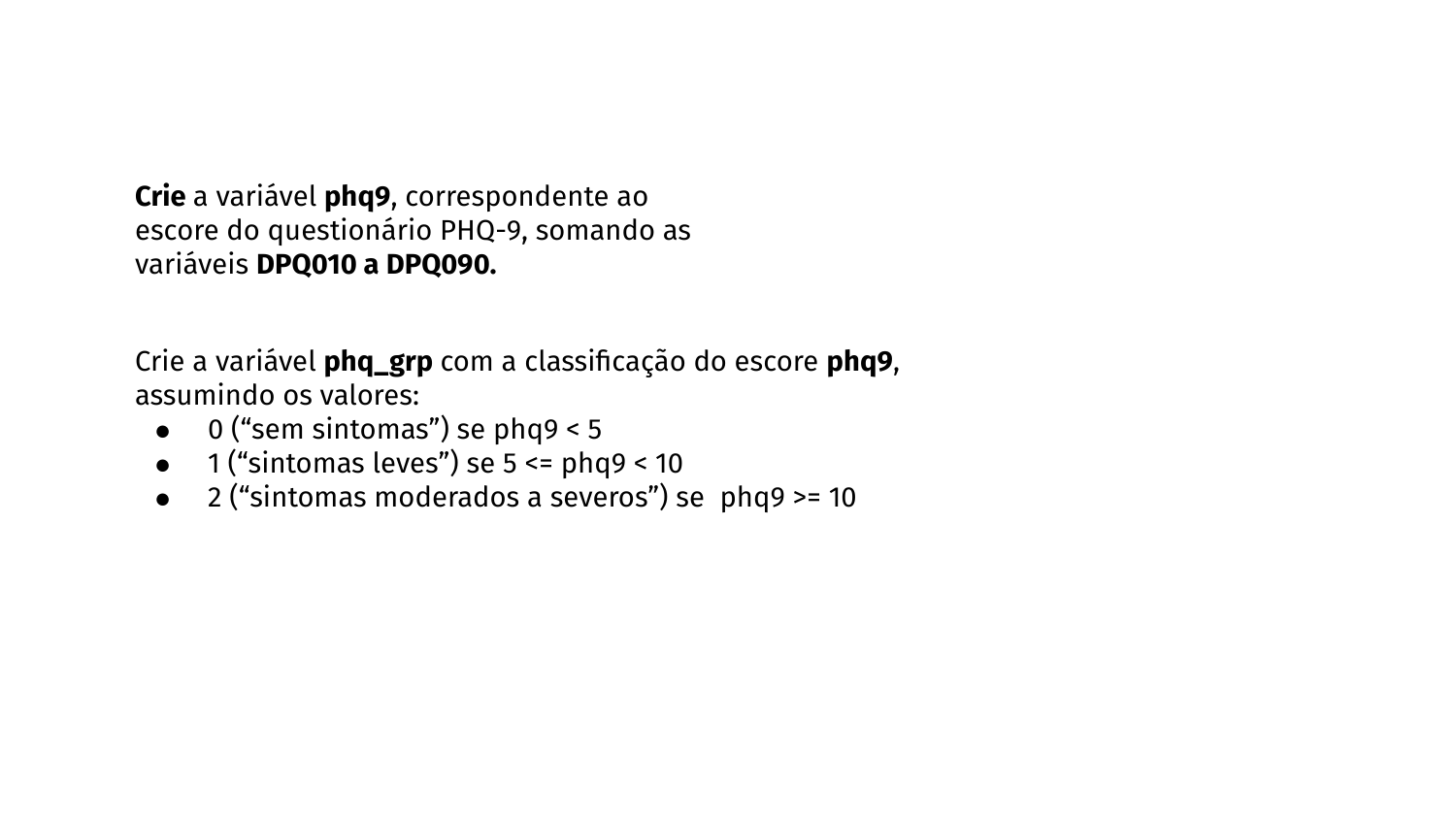

# Crie a variável phq9, correspondente ao  escore do questionário PHQ-9, somando as  variáveis DPQ010 a DPQ090.

Crie a variável phq_grp com a classiﬁcação do escore phq9,  assumindo os valores:
0 (“sem sintomas”) se phq9 < 5
1 (“sintomas leves”) se 5 <= phq9 < 10
2 (“sintomas moderados a severos”) se  phq9 >= 10